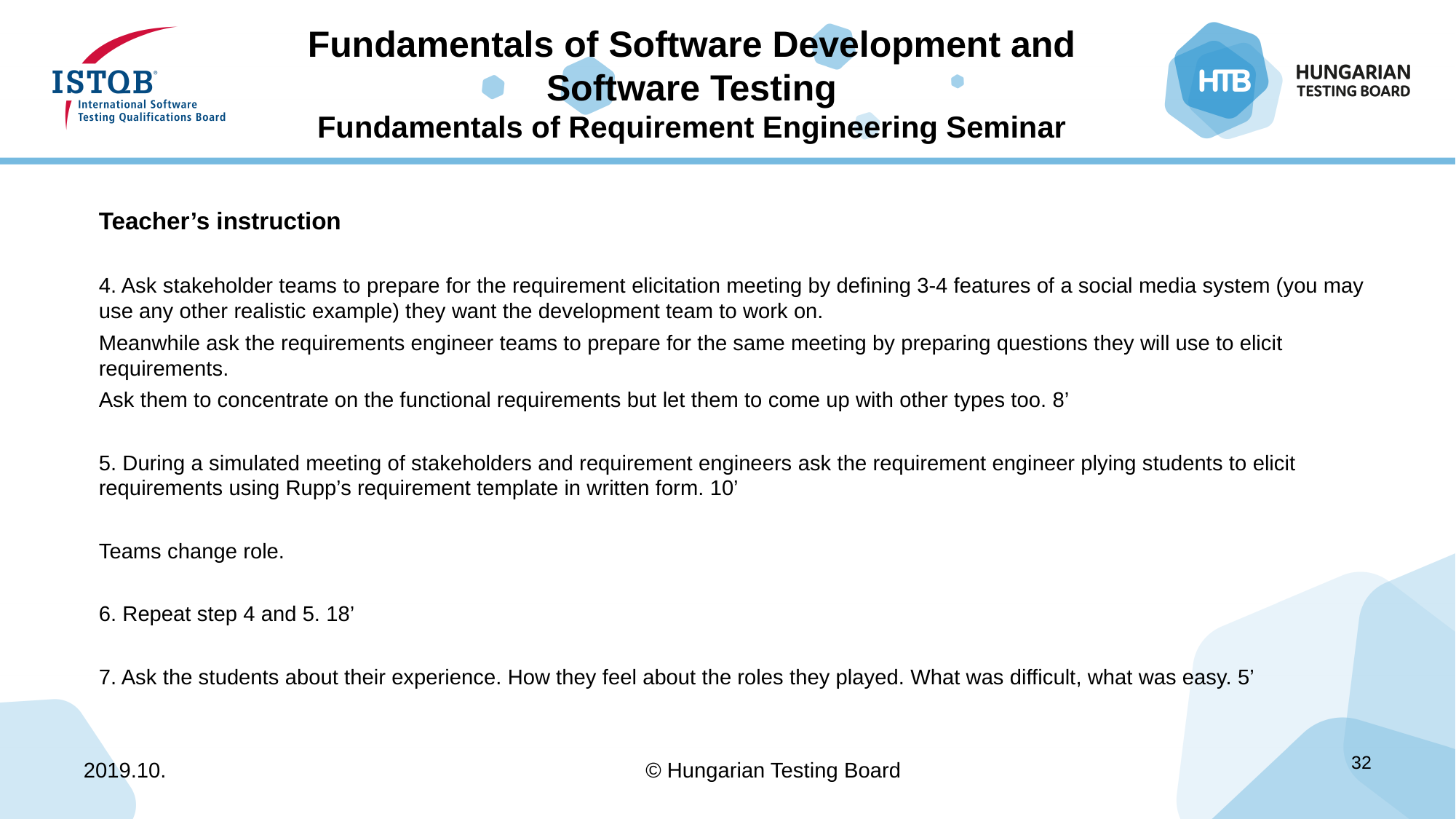

# Fundamentals of Software Development and Software Testing Fundamentals of Requirement Engineering Seminar
Teacher’s instruction

4. Ask stakeholder teams to prepare for the requirement elicitation meeting by defining 3-4 features of a social media system (you may use any other realistic example) they want the development team to work on.
Meanwhile ask the requirements engineer teams to prepare for the same meeting by preparing questions they will use to elicit requirements.
Ask them to concentrate on the functional requirements but let them to come up with other types too. 8’

5. During a simulated meeting of stakeholders and requirement engineers ask the requirement engineer plying students to elicit requirements using Rupp’s requirement template in written form. 10’

Teams change role.

6. Repeat step 4 and 5. 18’

7. Ask the students about their experience. How they feel about the roles they played. What was difficult, what was easy. 5’
2019.10.
© Hungarian Testing Board
32